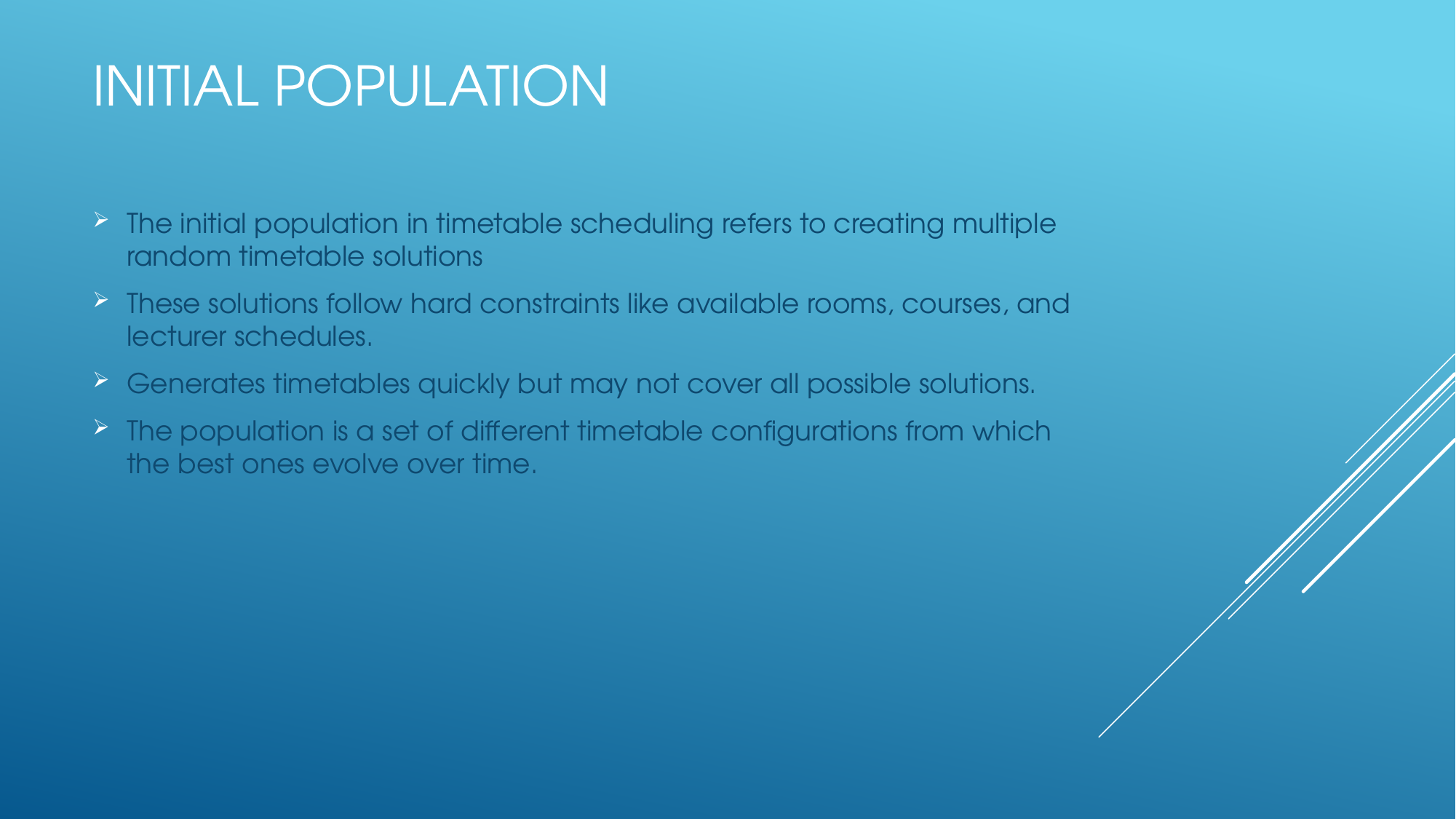

# INITIAL POPULATION
The initial population in timetable scheduling refers to creating multiple random timetable solutions
These solutions follow hard constraints like available rooms, courses, and lecturer schedules.
Generates timetables quickly but may not cover all possible solutions.
The population is a set of different timetable configurations from which the best ones evolve over time.